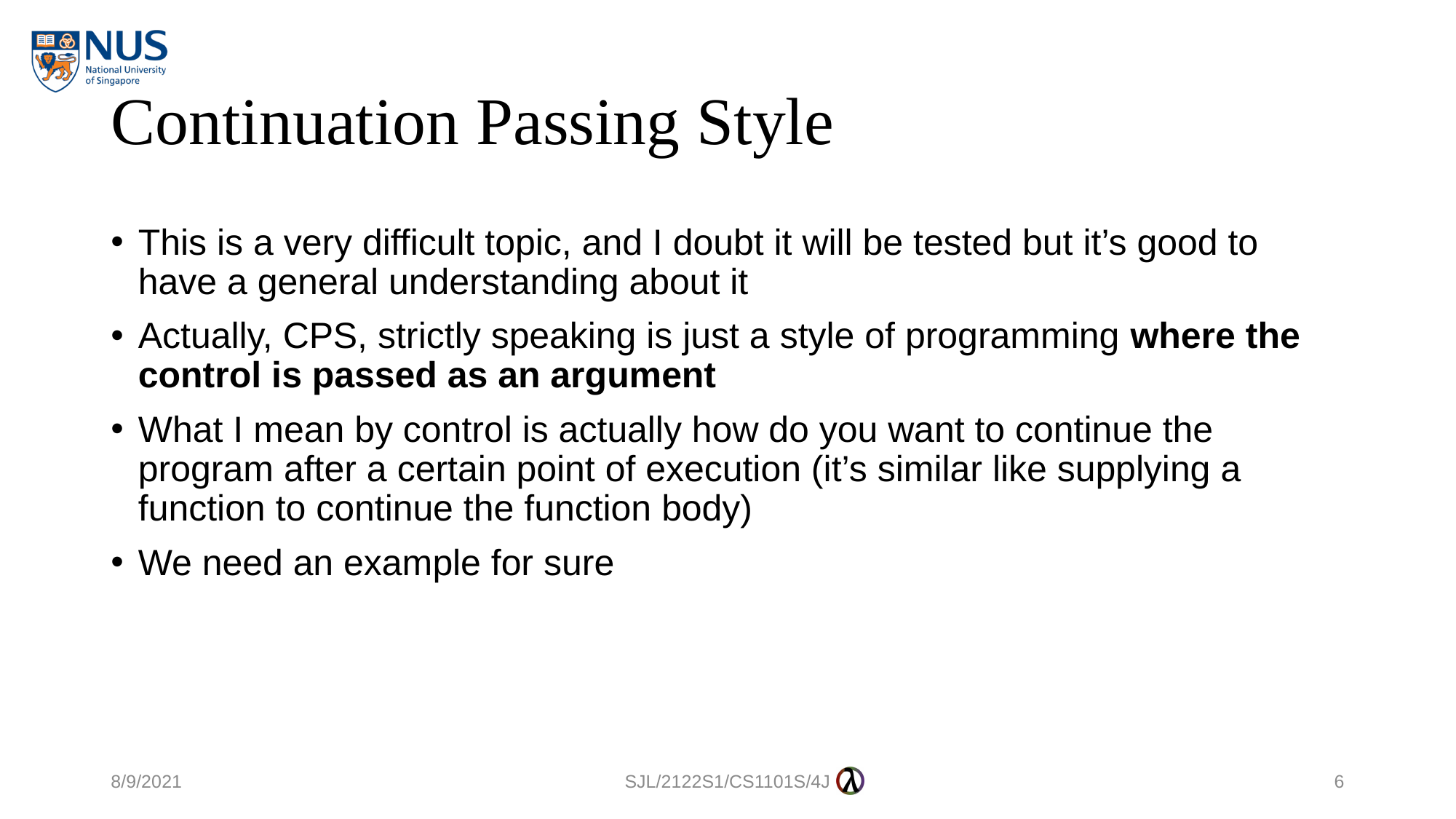

# Continuation Passing Style
This is a very difficult topic, and I doubt it will be tested but it’s good to have a general understanding about it
Actually, CPS, strictly speaking is just a style of programming where the control is passed as an argument
What I mean by control is actually how do you want to continue the program after a certain point of execution (it’s similar like supplying a function to continue the function body)
We need an example for sure

8/9/2021
SJL/2122S1/CS1101S/4J
6